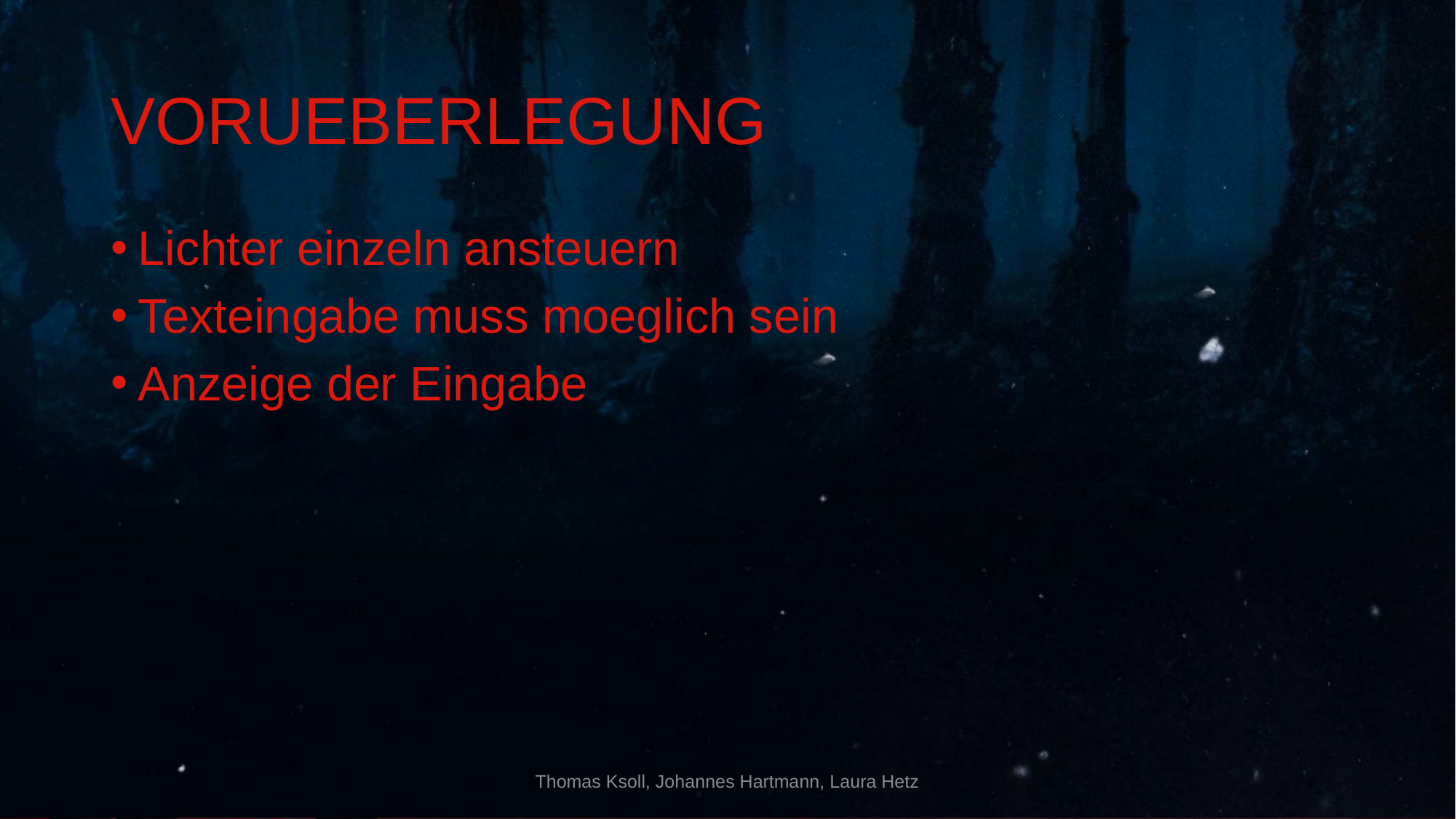

# VORUEBERLEGUNG
Lichter einzeln ansteuern
Texteingabe muss moeglich sein
Anzeige der Eingabe
Thomas Ksoll, Johannes Hartmann, Laura Hetz